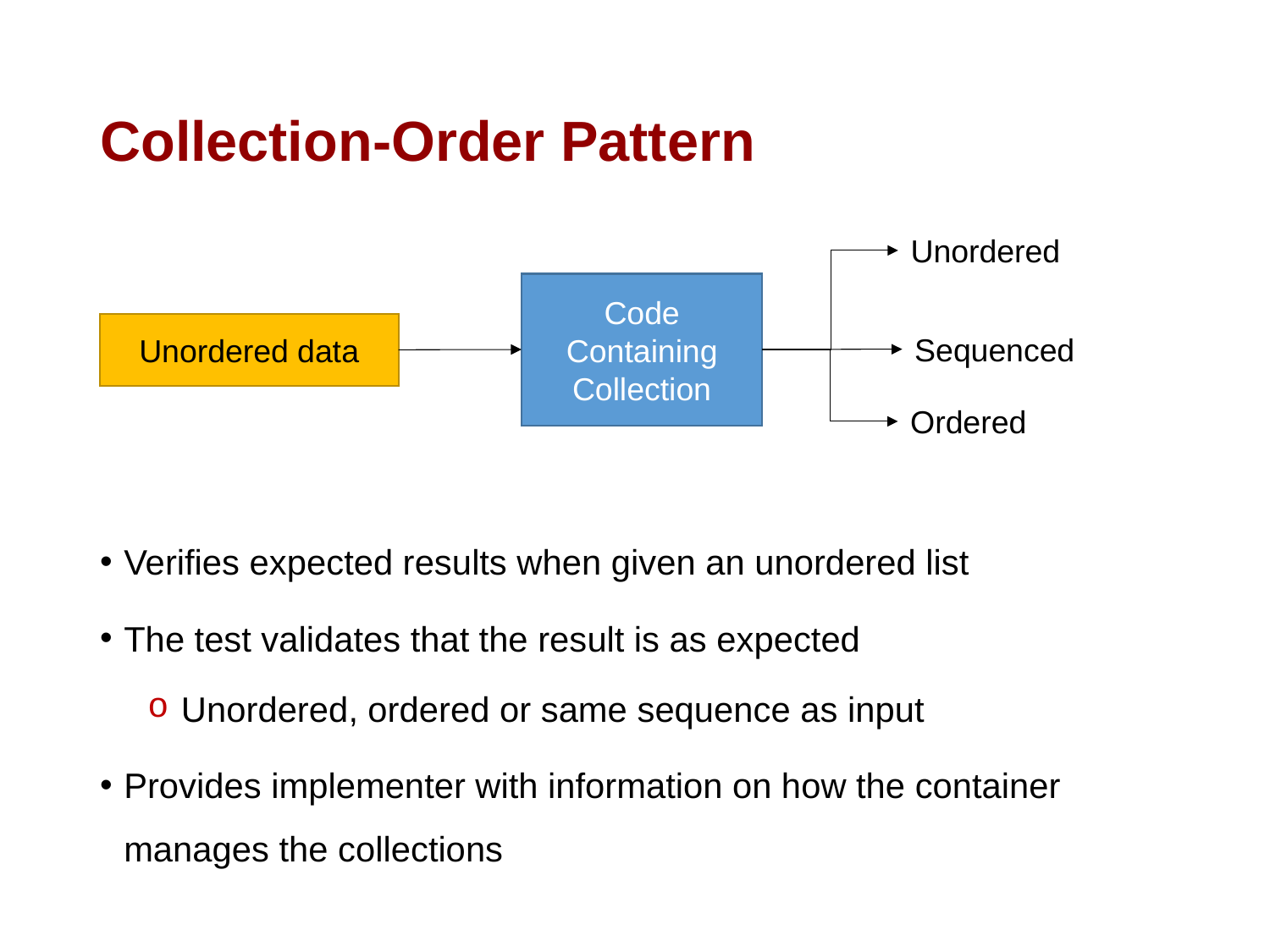

# Collection-Order Pattern
Unordered
Code Containing Collection
Unordered data
Sequenced
Ordered

Verifies expected results when given an unordered list
The test validates that the result is as expected
 Unordered, ordered or same sequence as input
Provides implementer with information on how the container manages the collections